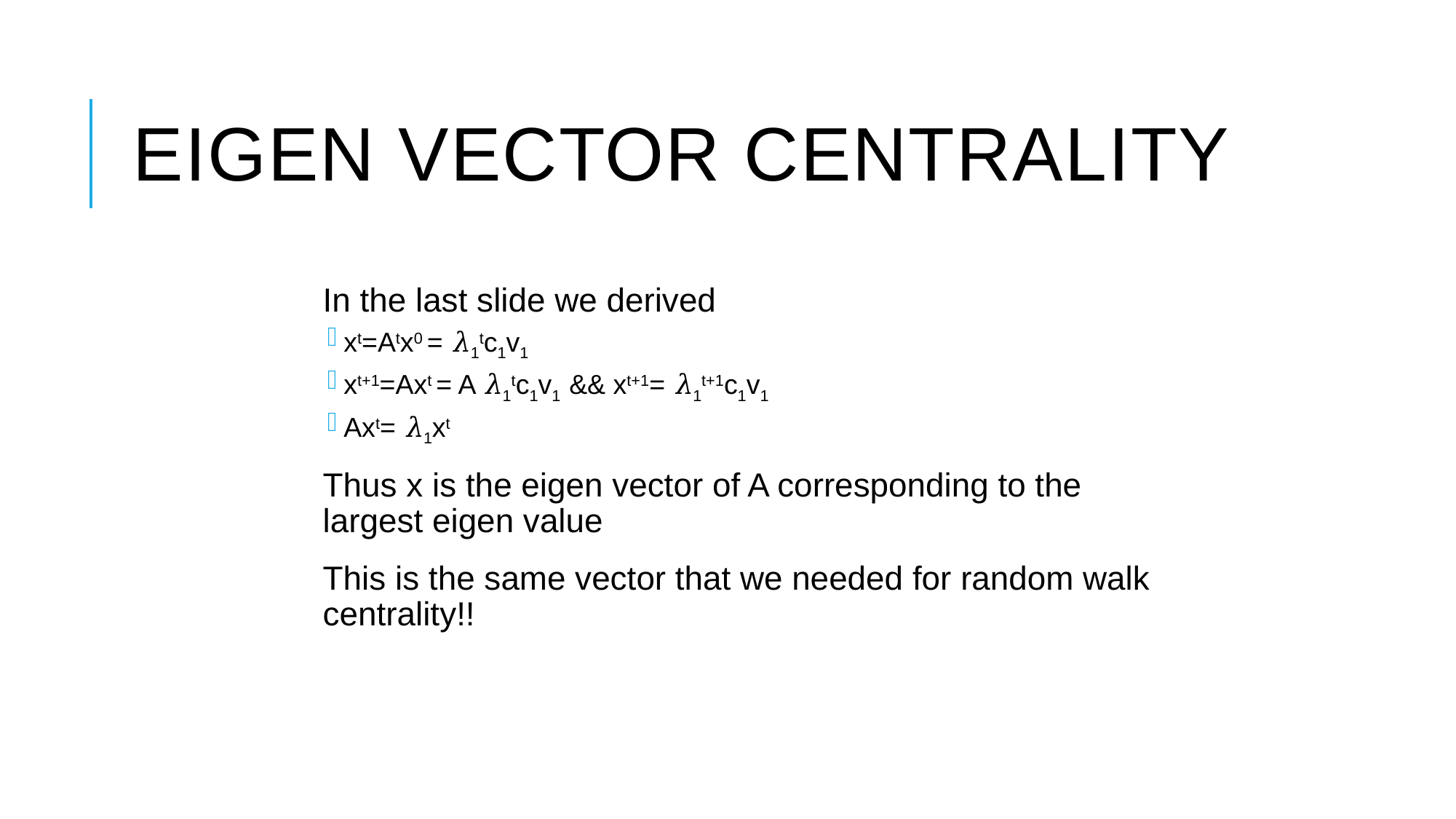

# Eigen Vector Centrality
In the last slide we derived
xt=Atx0 = 𝜆1tc1v1
xt+1=Axt = A 𝜆1tc1v1  && xt+1= 𝜆1t+1c1v1
Axt= 𝜆1xt
Thus x is the eigen vector of A corresponding to the largest eigen value
This is the same vector that we needed for random walk centrality!!